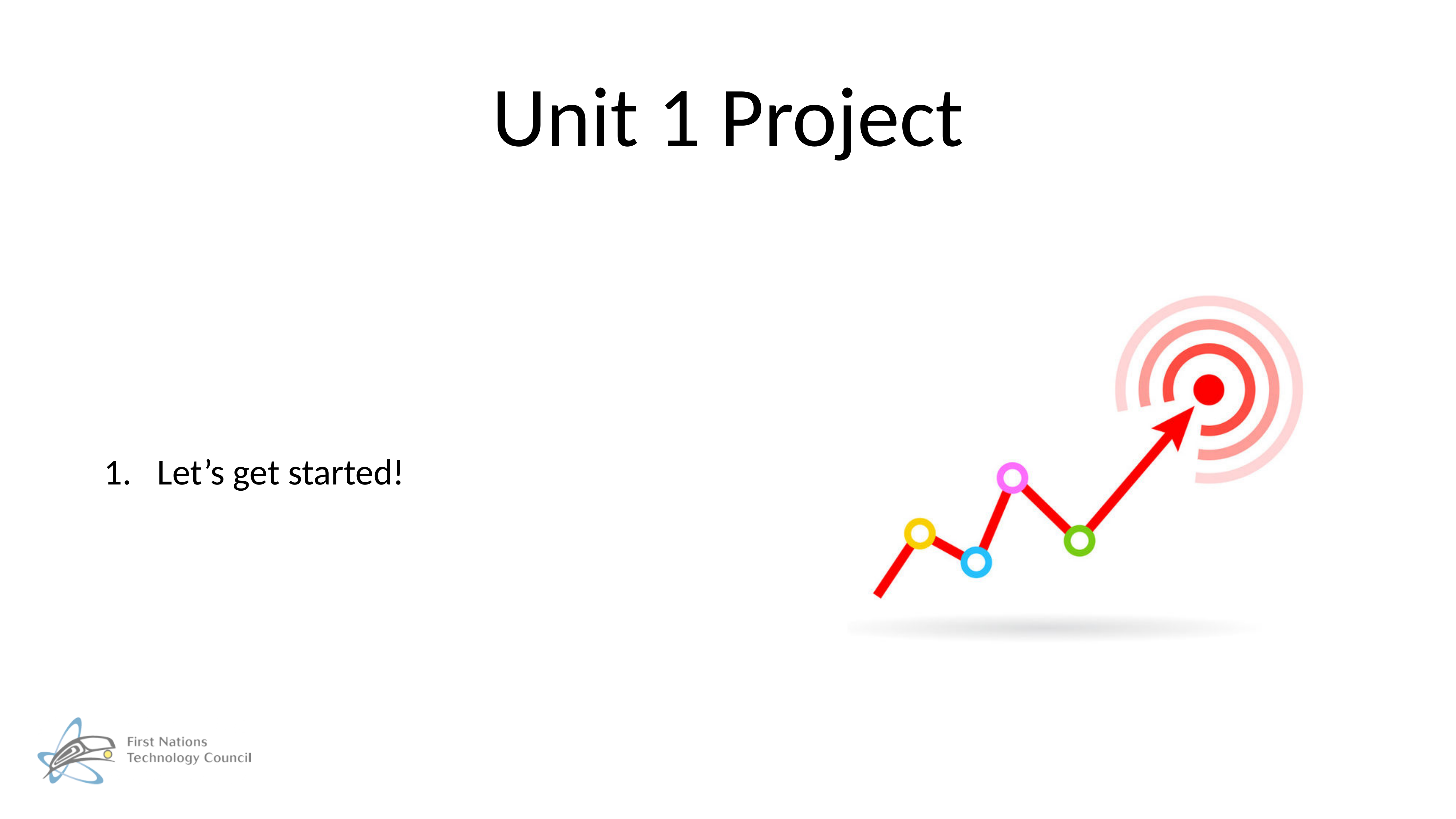

# Unit 1 Project
Let’s get started!